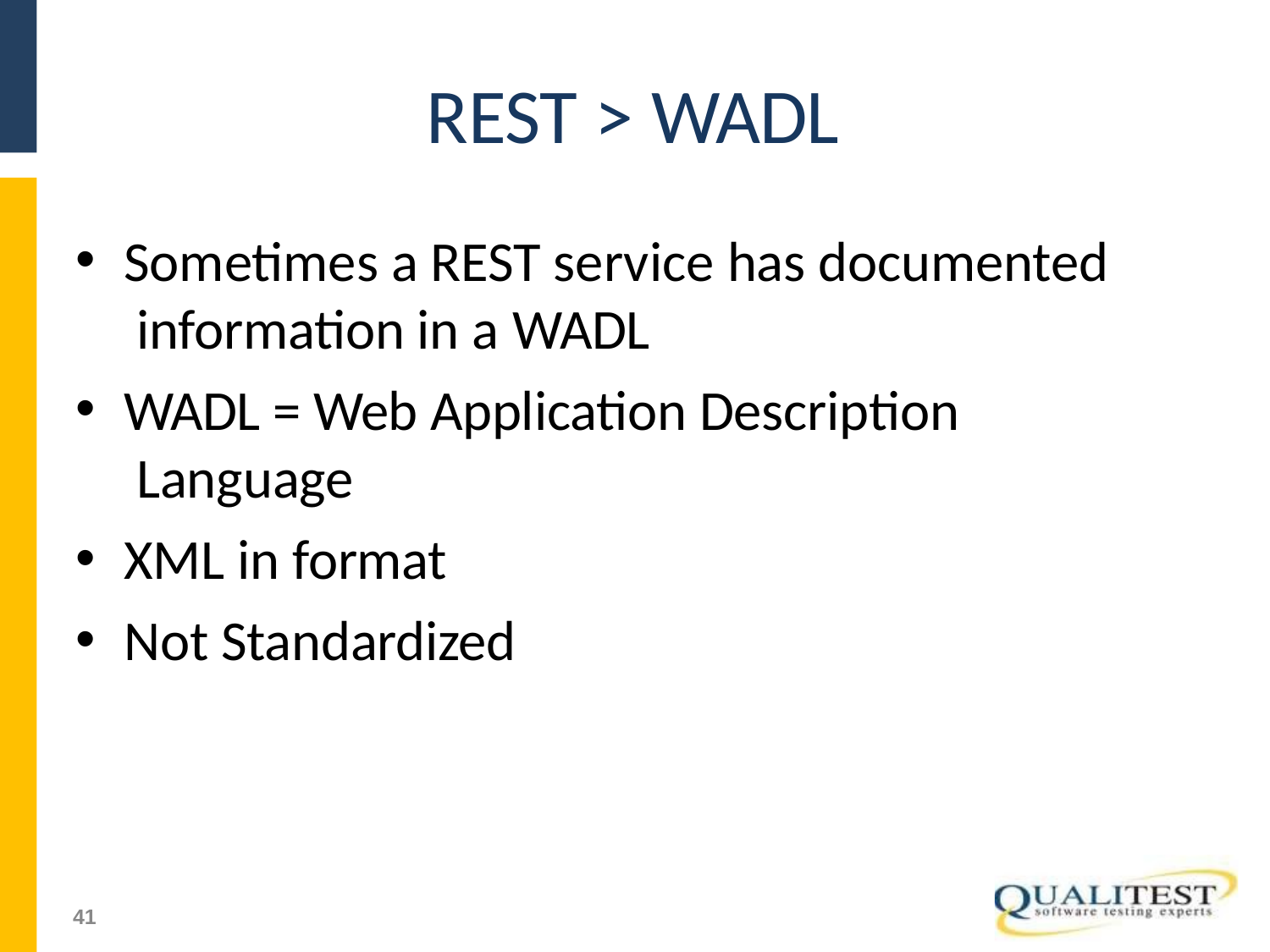

# REST > WADL
Sometimes a REST service has documented  information in a WADL
WADL = Web Application Description  Language
XML in format
Not Standardized
41